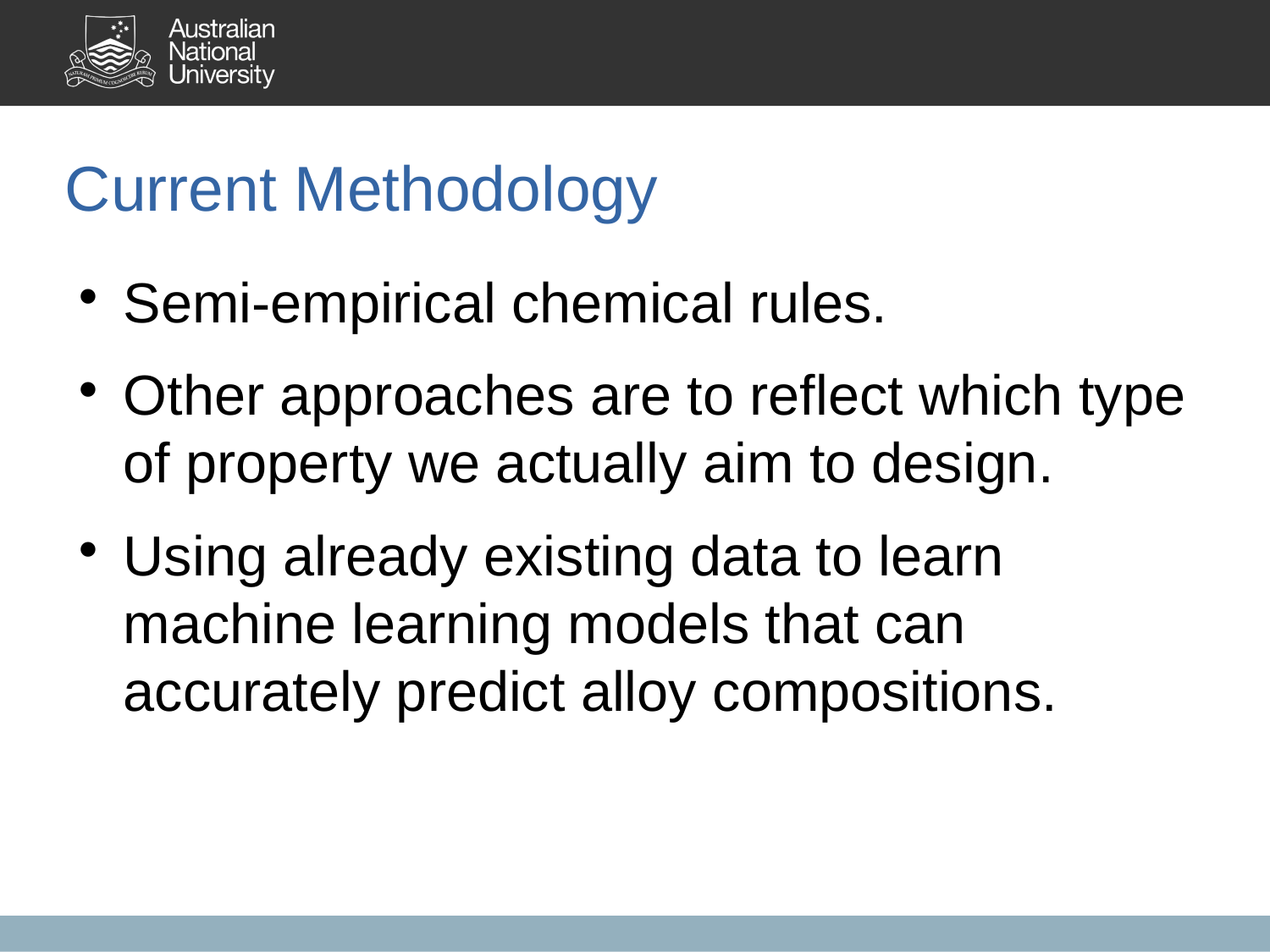

Current Methodology
Semi-empirical chemical rules.
Other approaches are to reflect which type of property we actually aim to design.
Using already existing data to learn machine learning models that can accurately predict alloy compositions.